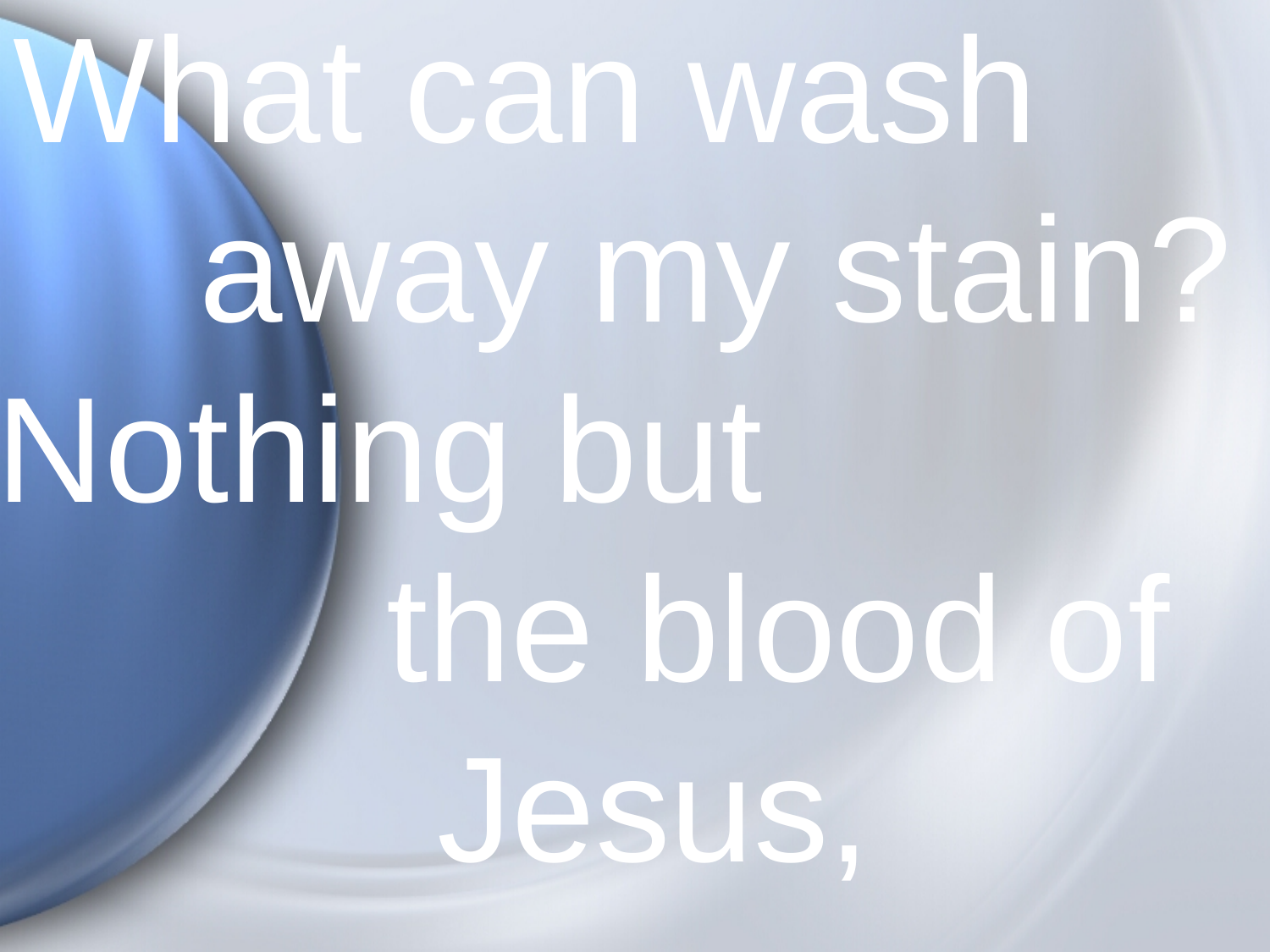

What can wash         away my stain?
Nothing but                   the blood of Jesus,